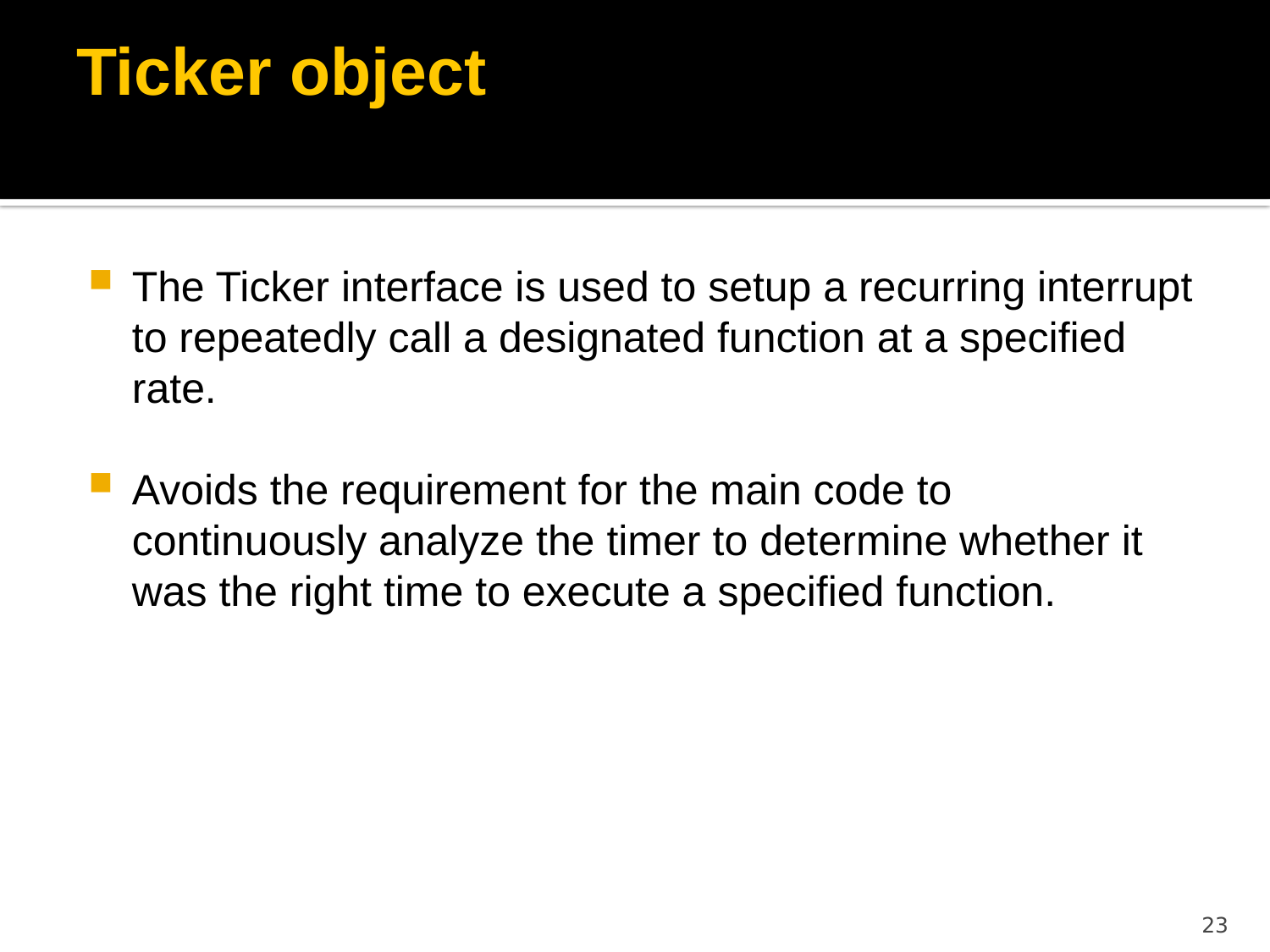

# Ticker object
The Ticker interface is used to setup a recurring interrupt to repeatedly call a designated function at a specified rate.

Avoids the requirement for the main code to continuously analyze the timer to determine whether it was the right time to execute a specified function.

23